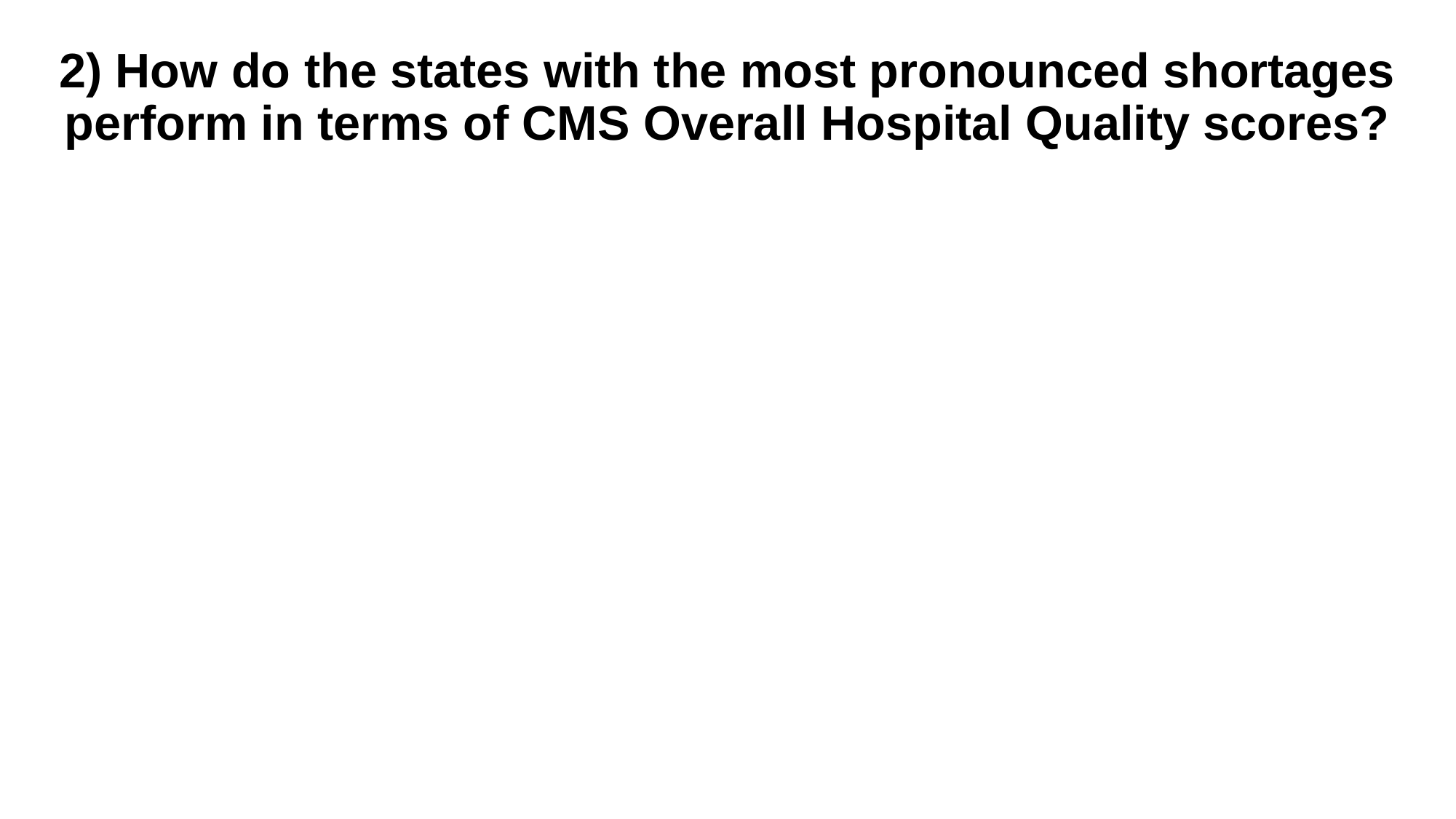

# 2) How do the states with the most pronounced shortages perform in terms of CMS Overall Hospital Quality scores?